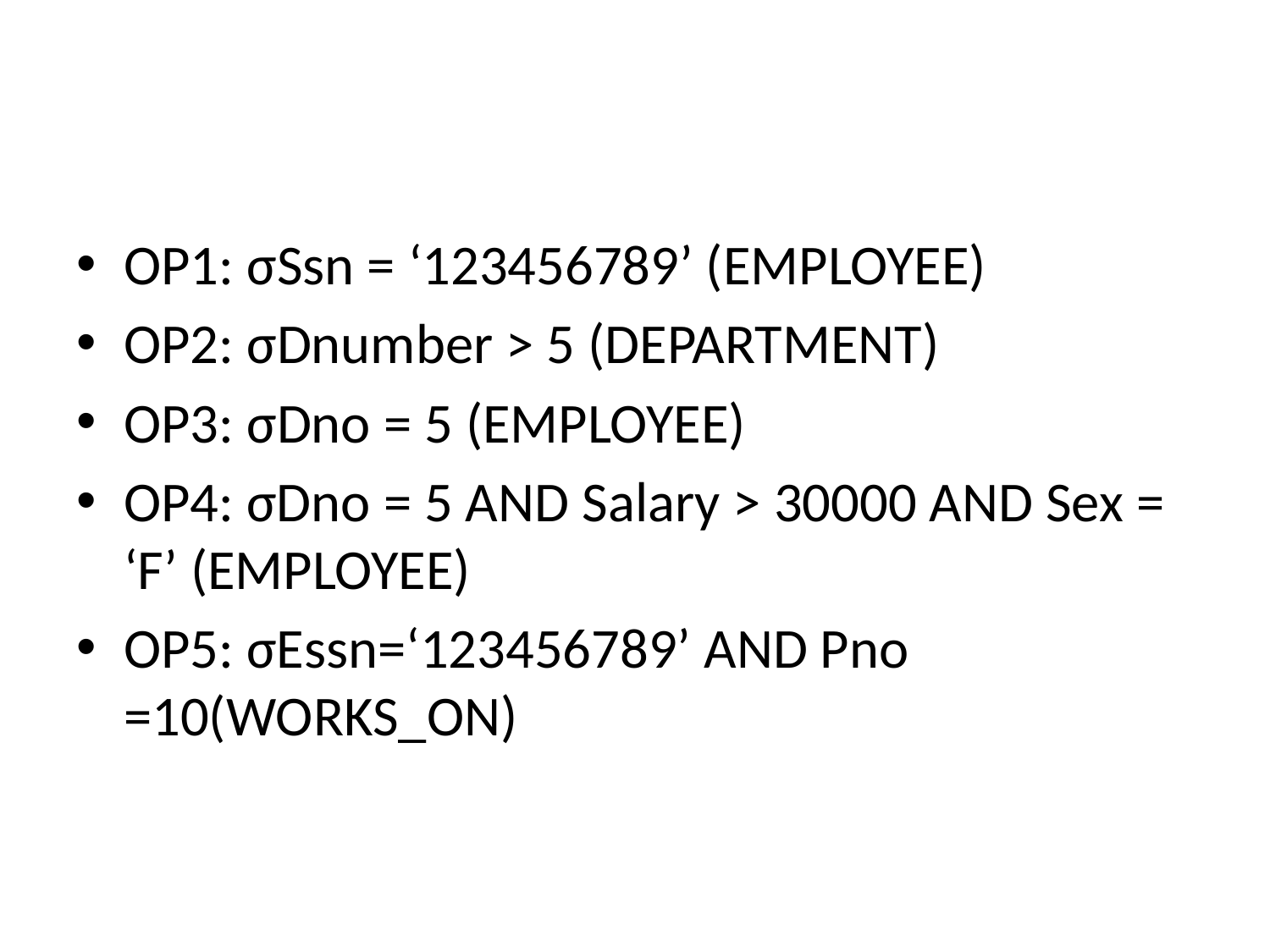

#
OP1: σSsn = ‘123456789’ (EMPLOYEE)
OP2: σDnumber > 5 (DEPARTMENT)
OP3: σDno = 5 (EMPLOYEE)
OP4: σDno = 5 AND Salary > 30000 AND Sex = ‘F’ (EMPLOYEE)
OP5: σEssn=‘123456789’ AND Pno =10(WORKS_ON)